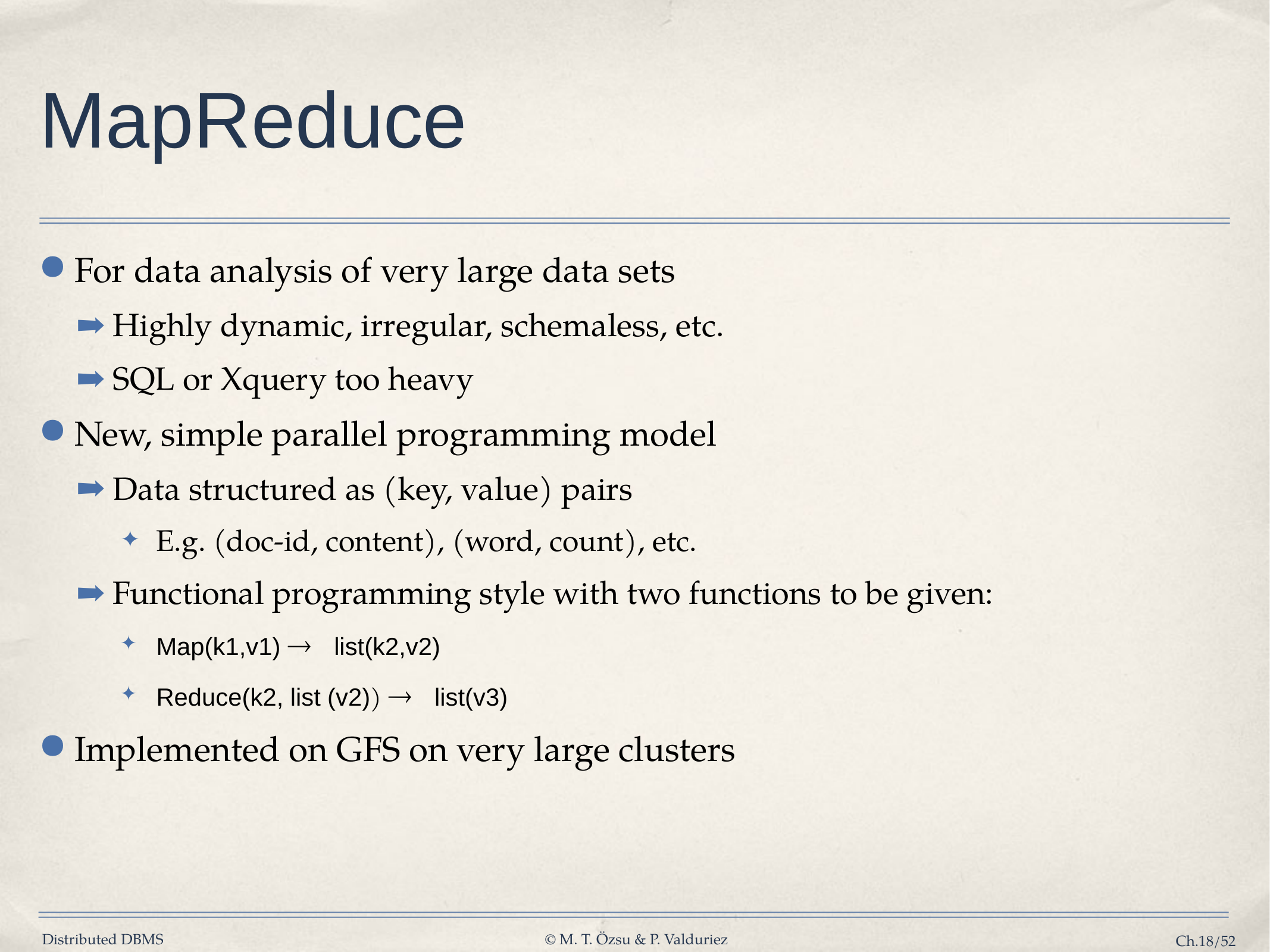

# MapReduce
For data analysis of very large data sets
Highly dynamic, irregular, schemaless, etc.
SQL or Xquery too heavy
New, simple parallel programming model
Data structured as (key, value) pairs
E.g. (doc-id, content), (word, count), etc.
Functional programming style with two functions to be given:
Map(k1,v1) →  list(k2,v2)
Reduce(k2, list (v2)) →  list(v3)
Implemented on GFS on very large clusters